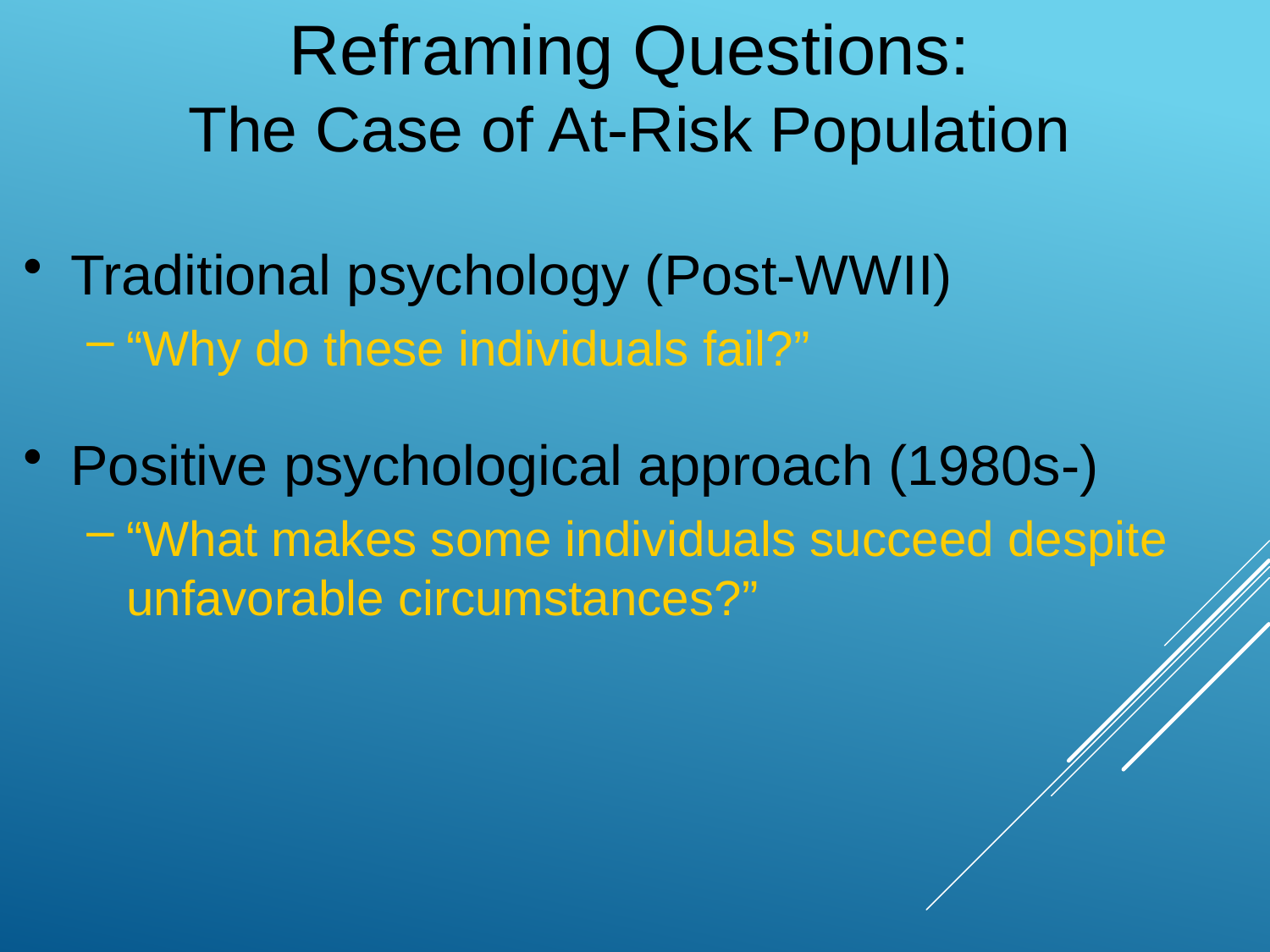

Reframing Questions:
The Case of At-Risk Population
Traditional psychology (Post-WWII)
“Why do these individuals fail?”
Positive psychological approach (1980s-)
“What makes some individuals succeed despite unfavorable circumstances?”